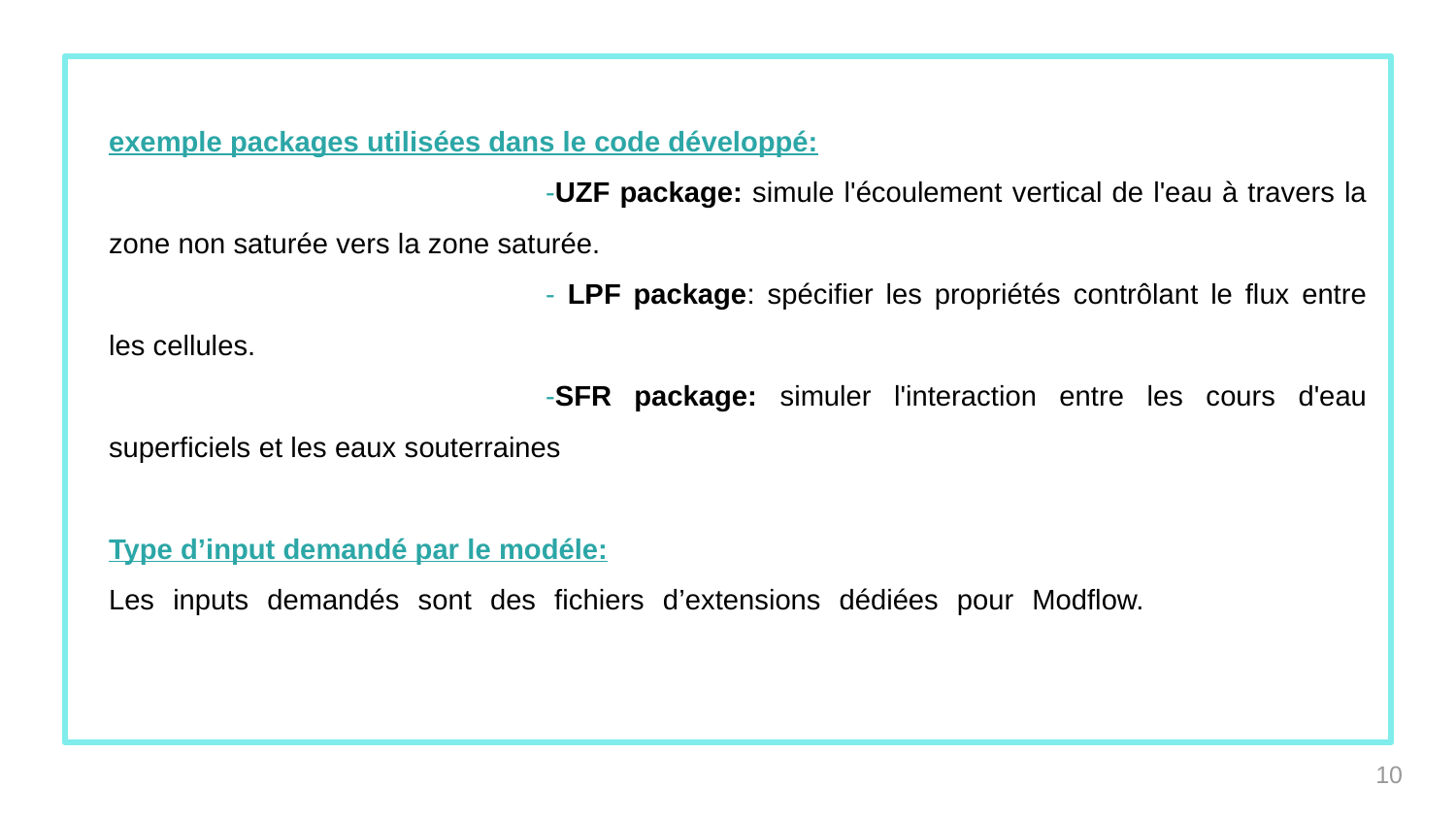

exemple packages utilisées dans le code développé:
			-UZF package: simule l'écoulement vertical de l'eau à travers la zone non saturée vers la zone saturée.
			- LPF package: spécifier les propriétés contrôlant le flux entre les cellules.
			-SFR package: simuler l'interaction entre les cours d'eau superficiels et les eaux souterraines

Type d’input demandé par le modéle:
Les inputs demandés sont des fichiers d’extensions dédiées pour Modflow.

10